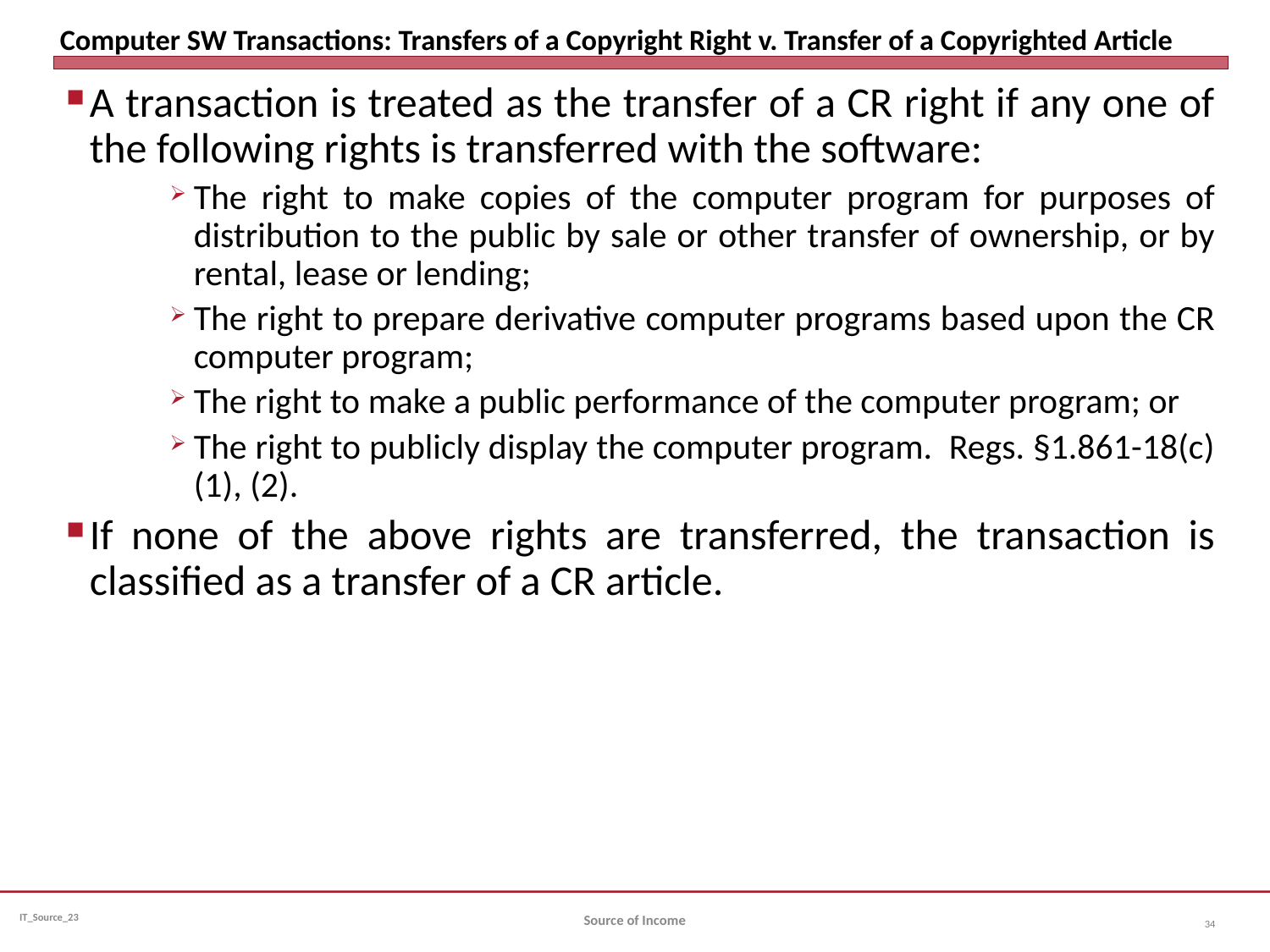

# Computer SW Transactions: Transfers of a Copyright Right v. Transfer of a Copyrighted Article
A transaction is treated as the transfer of a CR right if any one of the following rights is transferred with the software:
The right to make copies of the computer program for purposes of distribution to the public by sale or other transfer of ownership, or by rental, lease or lending;
The right to prepare derivative computer programs based upon the CR computer program;
The right to make a public performance of the computer program; or
The right to publicly display the computer program.  Regs. §1.861-18(c)(1), (2).
If none of the above rights are transferred, the transaction is classified as a transfer of a CR article.
Source of Income
34